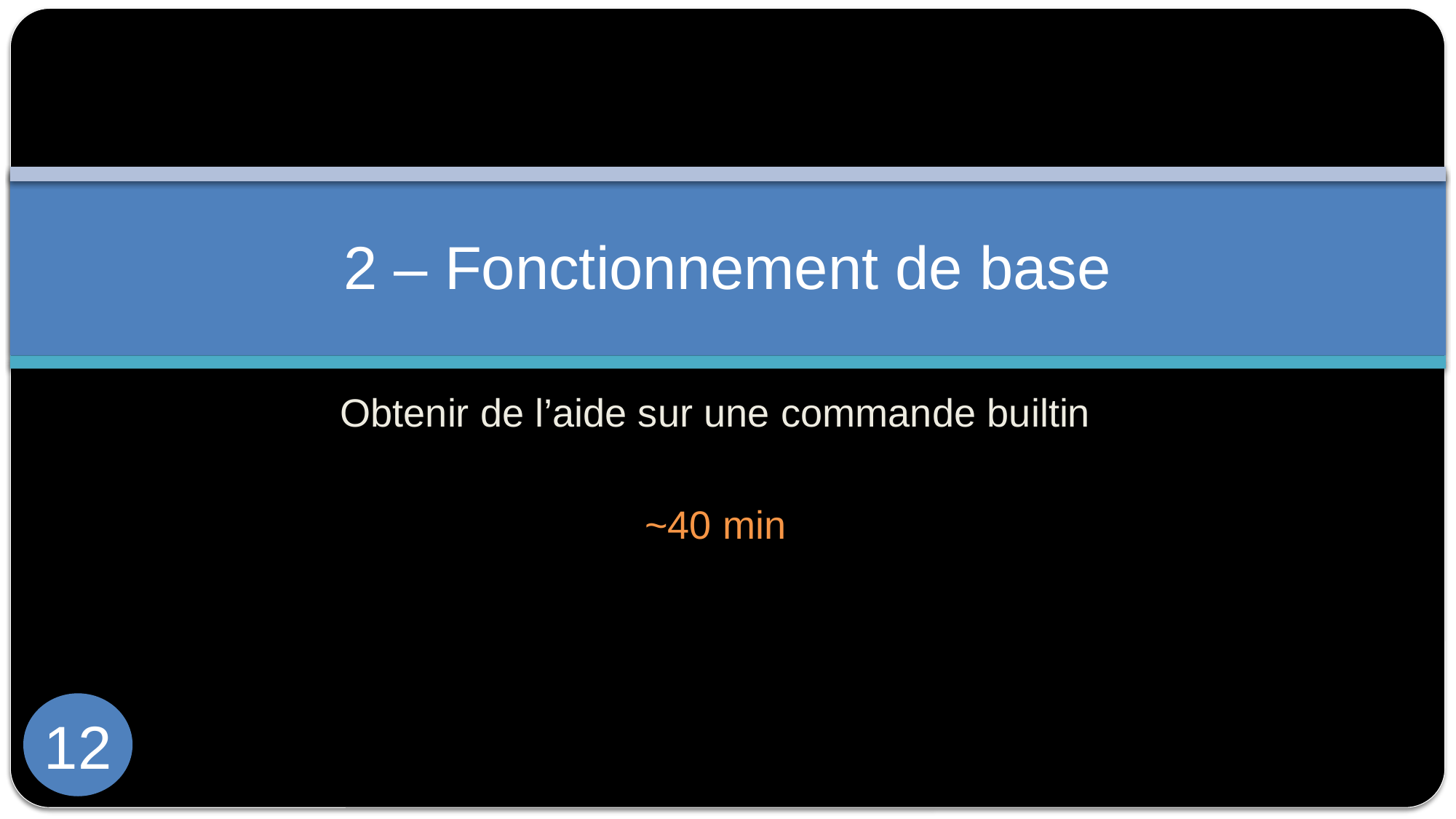

# 2 – Fonctionnement de base
Obtenir de l’aide sur une commande builtin

~40 min
12